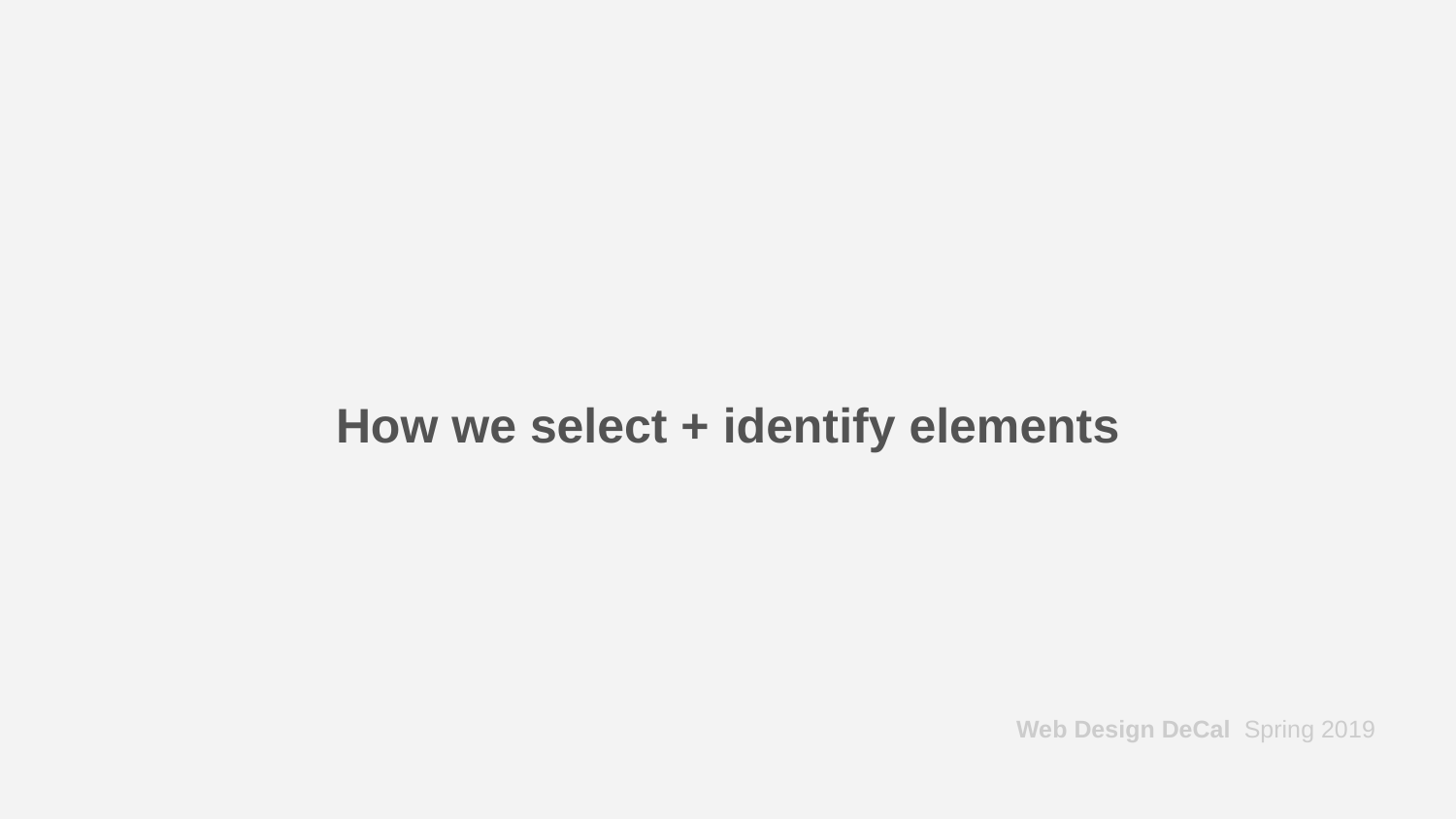

# How we select + identify elements